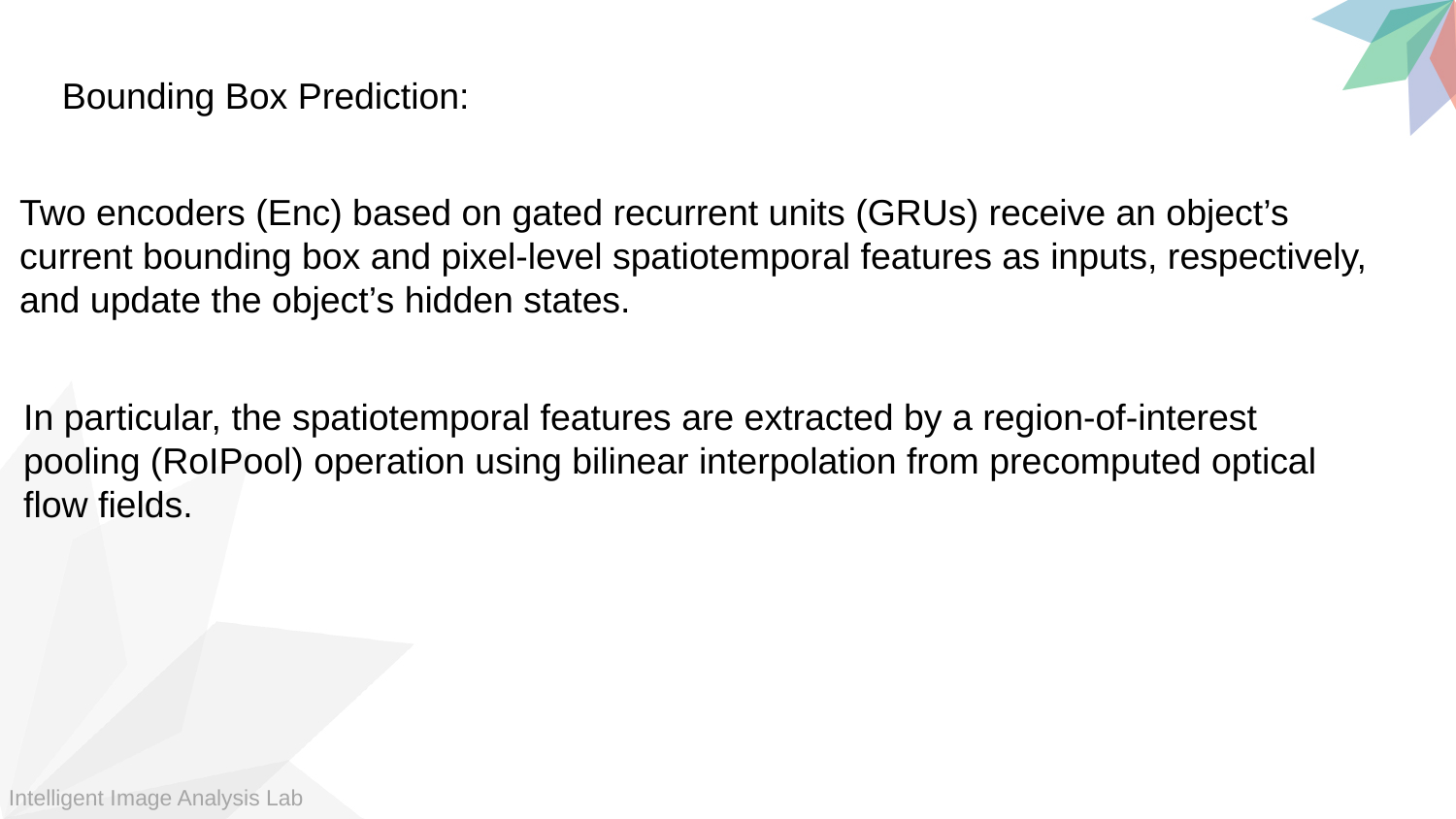

Bounding Box Prediction:
Two encoders (Enc) based on gated recurrent units (GRUs) receive an object’s current bounding box and pixel-level spatiotemporal features as inputs, respectively, and update the object’s hidden states.
In particular, the spatiotemporal features are extracted by a region-of-interest pooling (RoIPool) operation using bilinear interpolation from precomputed optical flow fields.